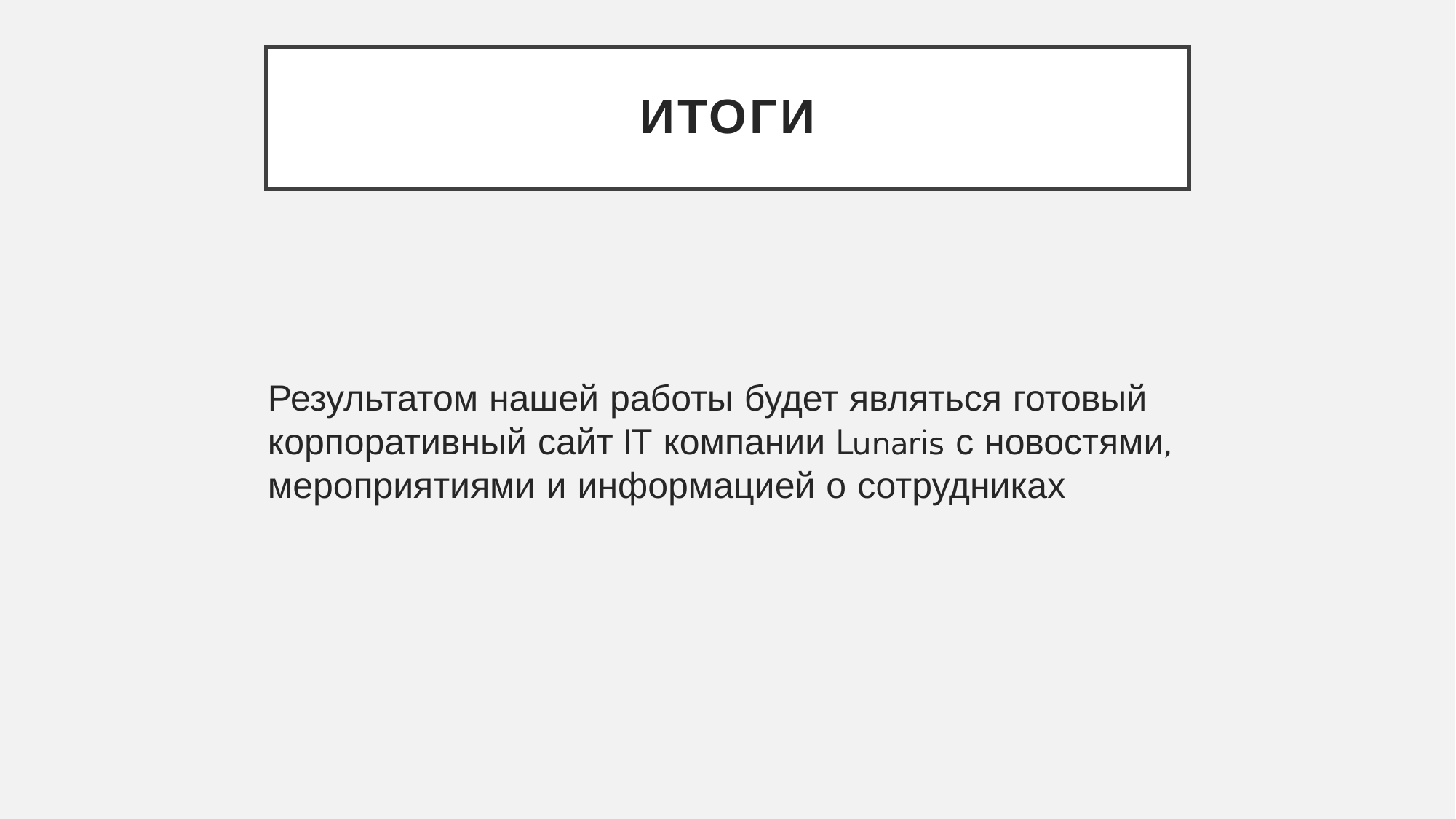

# ИТоги
Результатом нашей работы будет являться готовый корпоративный сайт IT компании Lunaris с новостями, мероприятиями и информацией о сотрудниках